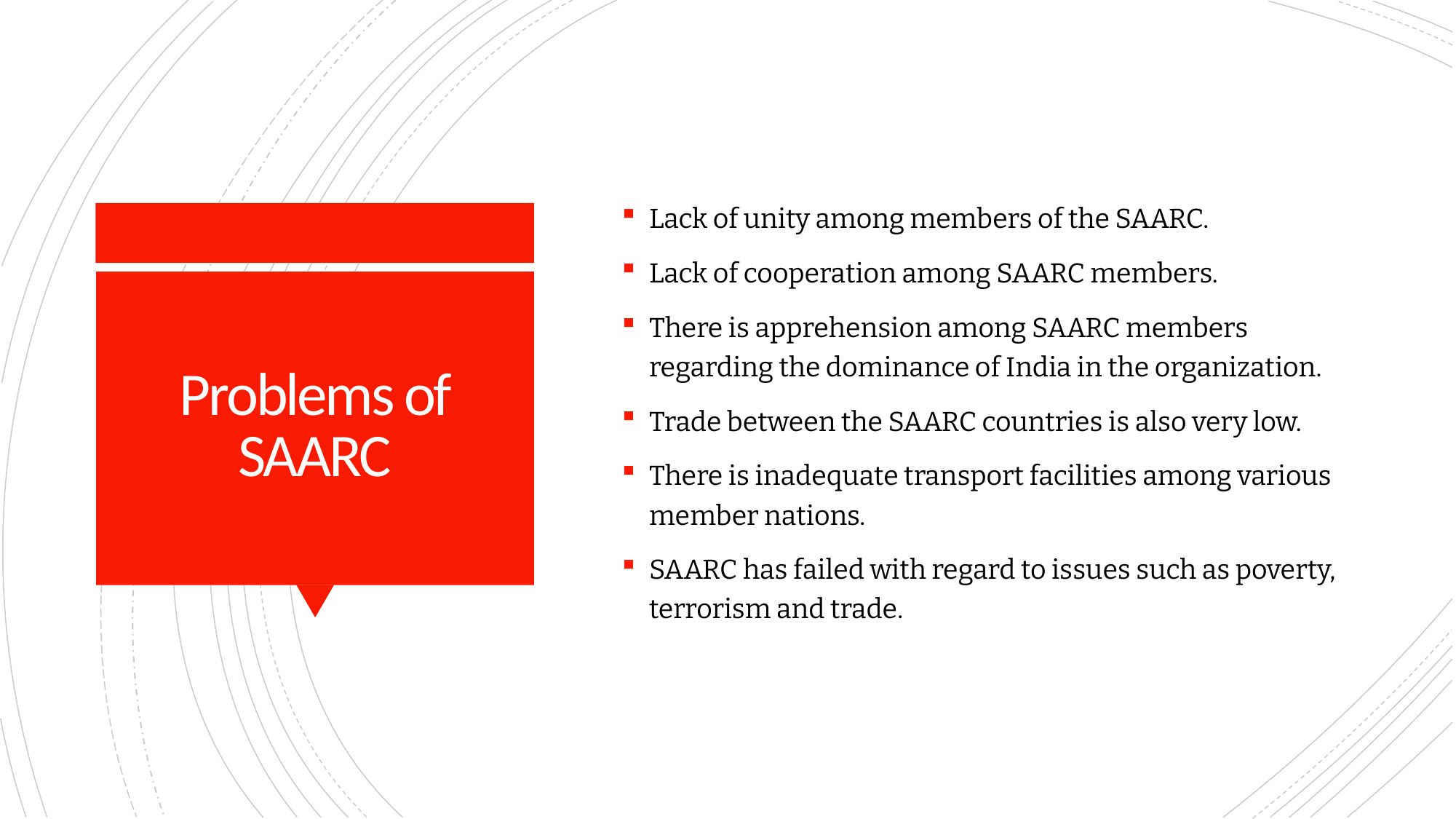

Lack of unity among members of the SAARC.
Lack of cooperation among SAARC members.
There is apprehension among SAARC members regarding the dominance of India in the organization.
Trade between the SAARC countries is also very low.
There is inadequate transport facilities among various member nations.
SAARC has failed with regard to issues such as poverty, terrorism and trade.
# Problems of SAARC